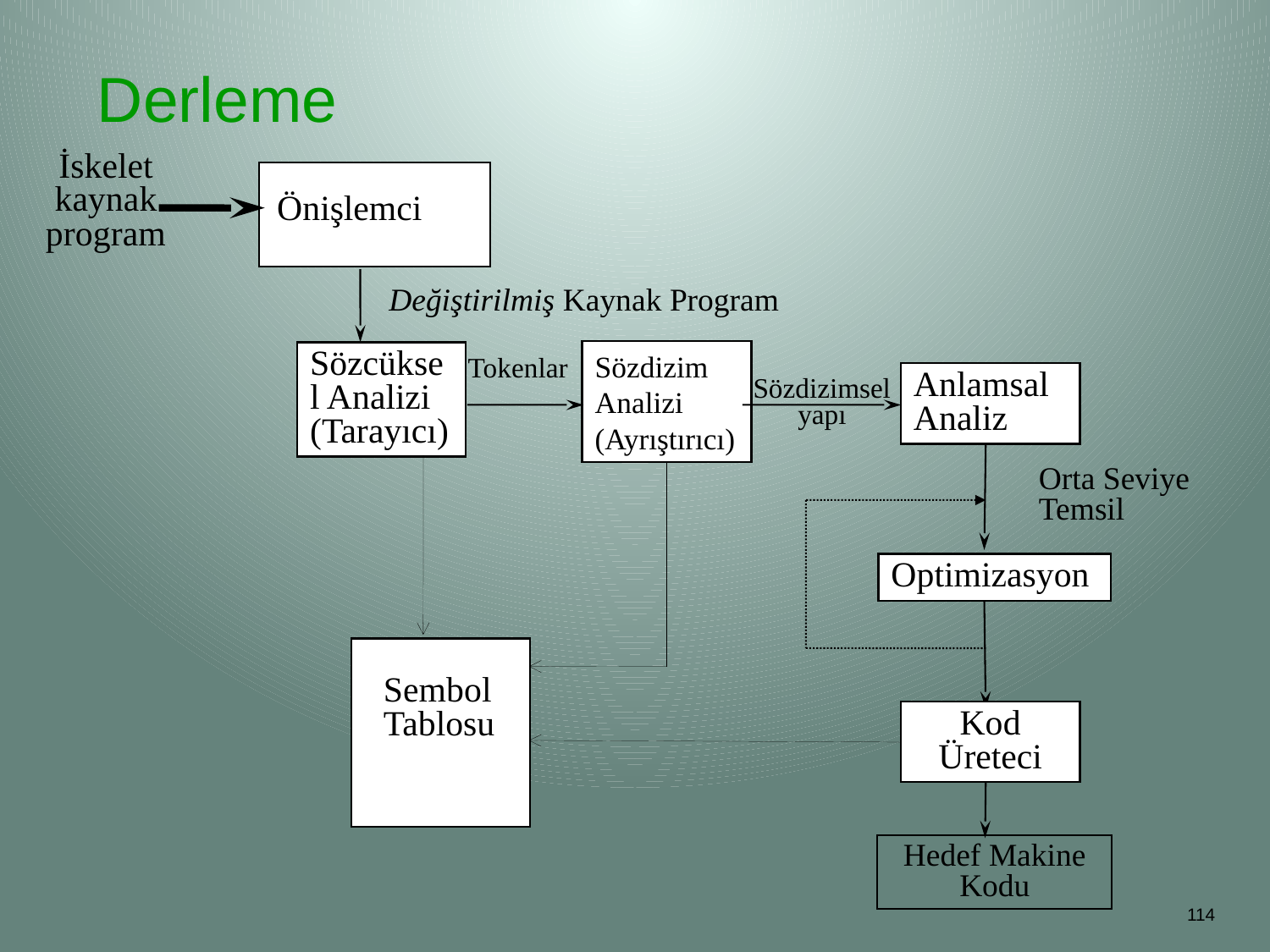

# Derleme
İskelet kaynak program

Önişlemci

Değiştirilmiş Kaynak Program
Sözdizim Analizi (Ayrıştırıcı)
Sözcüksel Analizi (Tarayıcı)
Tokenlar
Anlamsal Analiz
Sözdizimsel yapı

Orta Seviye Temsil

Optimizasyon

Sembol Tablosu
Kod Üreteci

Hedef Makine Kodu
114